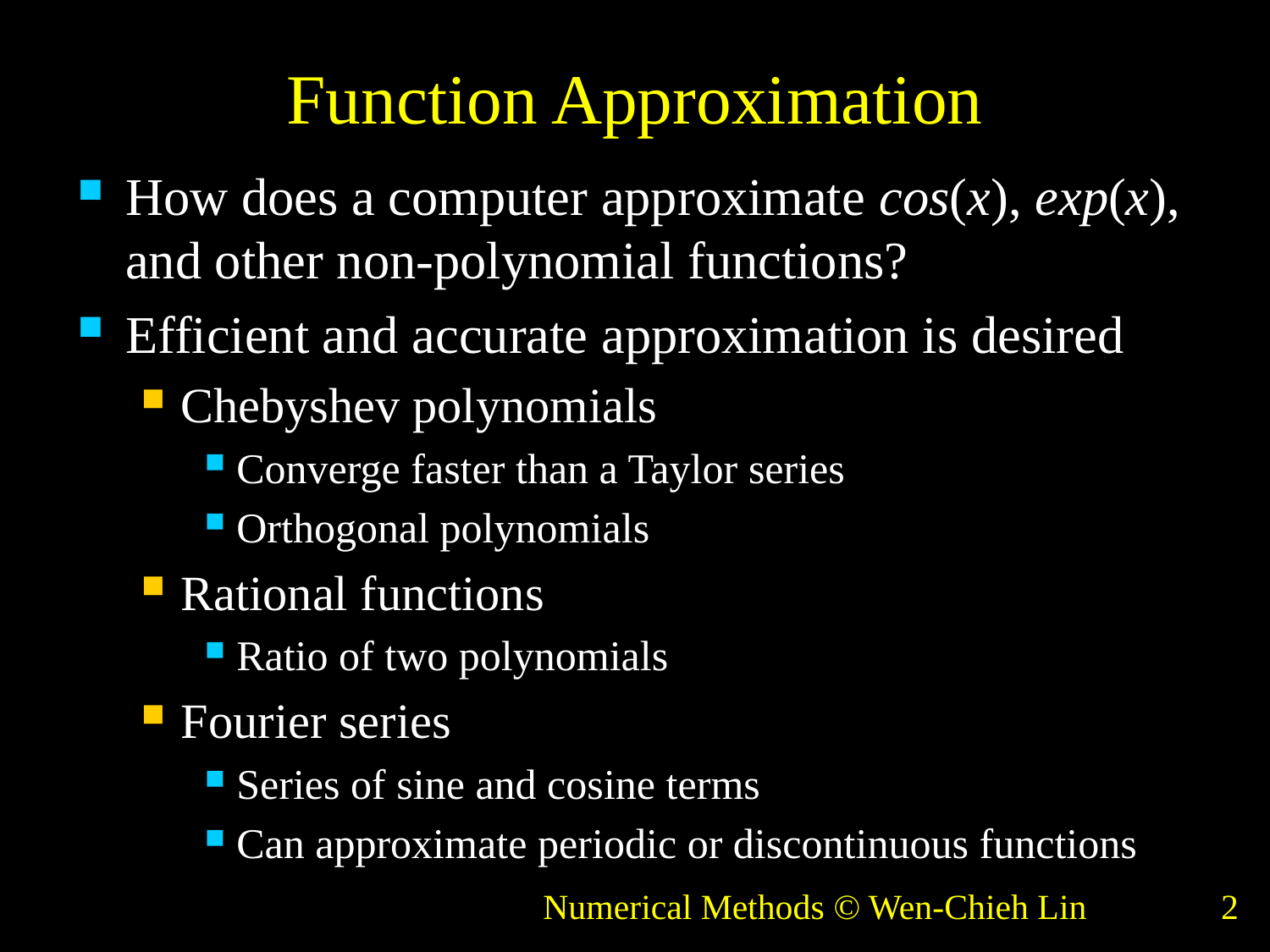

# Function Approximation
How does a computer approximate cos(x), exp(x), and other non-polynomial functions?
Efficient and accurate approximation is desired
Chebyshev polynomials
Converge faster than a Taylor series
Orthogonal polynomials
Rational functions
Ratio of two polynomials
Fourier series
Series of sine and cosine terms
Can approximate periodic or discontinuous functions
Numerical Methods © Wen-Chieh Lin
2